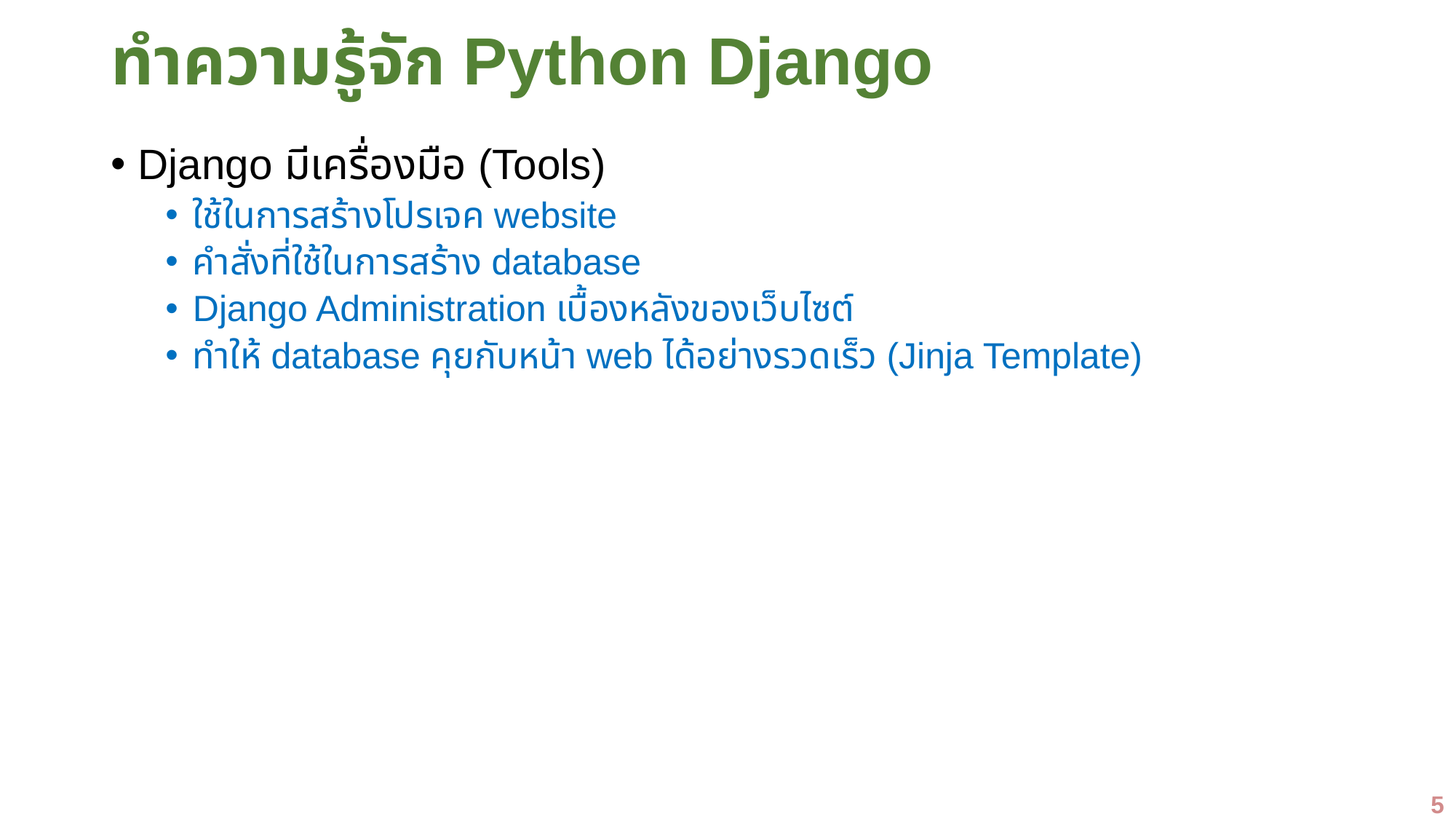

# ทำความรู้จัก Python Django
Django มีเครื่องมือ (Tools)
ใช้ในการสร้างโปรเจค website
คำสั่งที่ใช้ในการสร้าง database
Django Administration เบื้องหลังของเว็บไซต์
ทำให้ database คุยกับหน้า web ได้อย่างรวดเร็ว (Jinja Template)
5